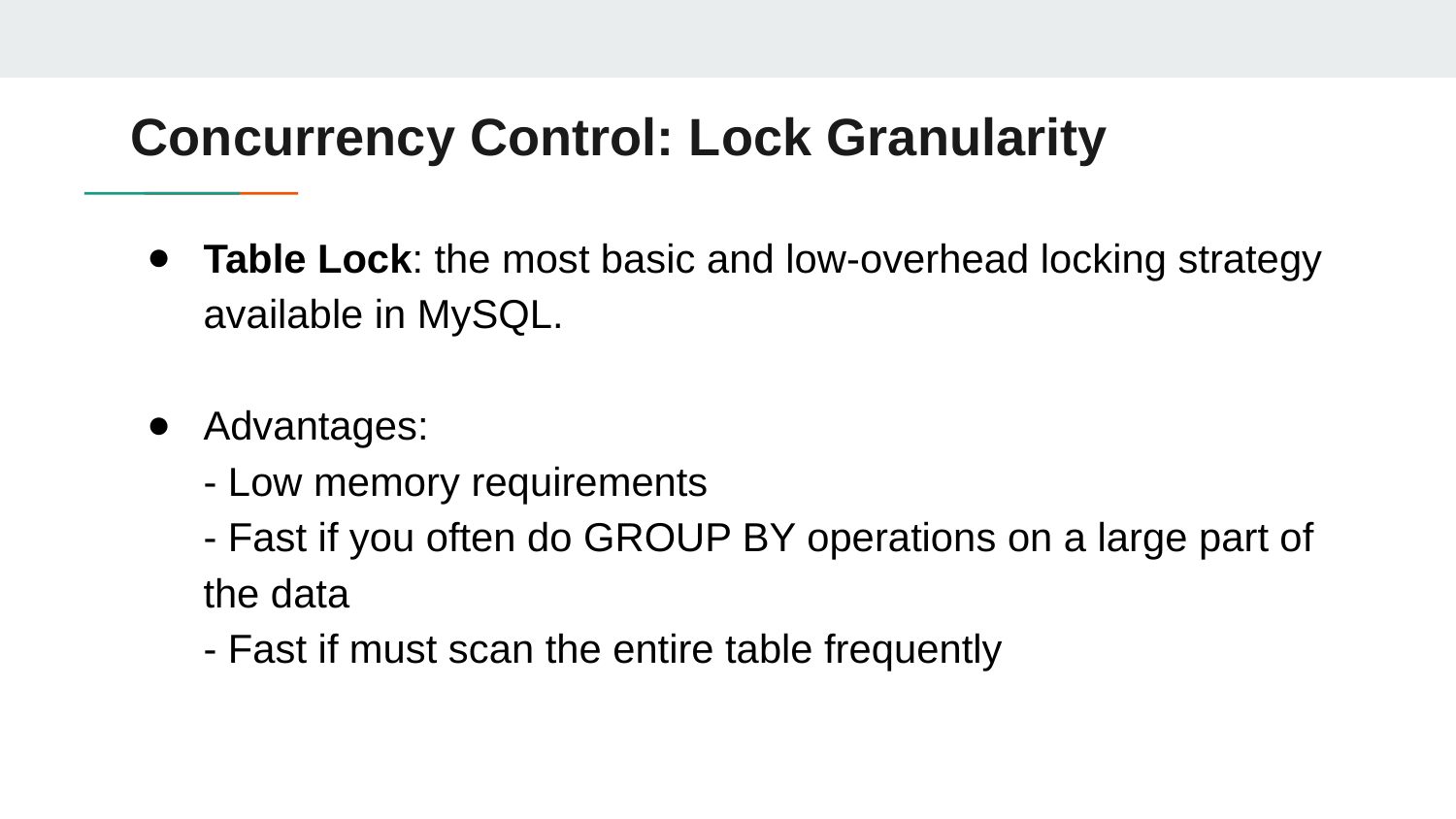

# Concurrency Control: Lock Granularity

Table Lock: the most basic and low-overhead locking strategy available in MySQL.

Advantages:
- Low memory requirements
- Fast if you often do GROUP BY operations on a large part of the data
- Fast if must scan the entire table frequently